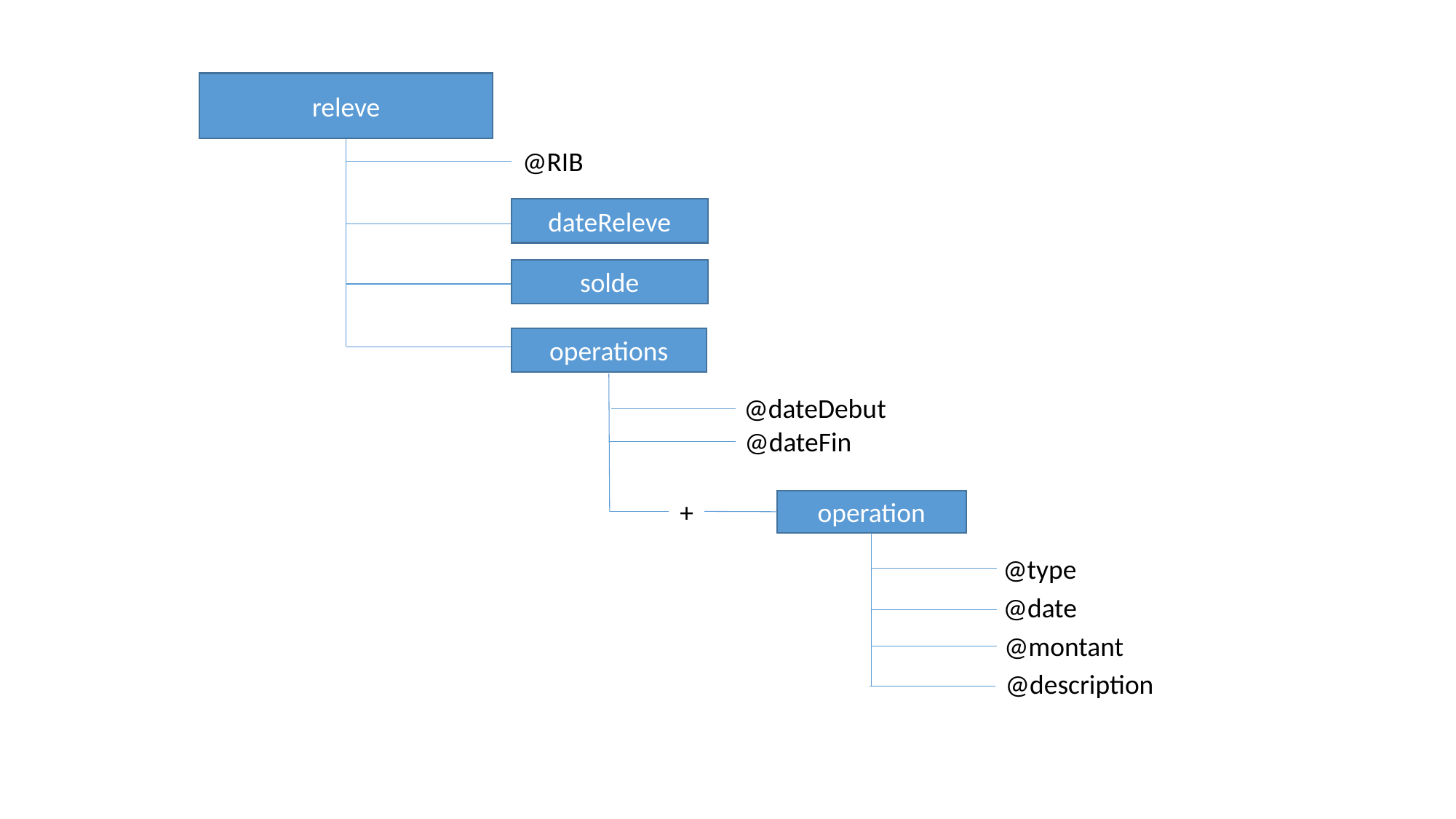

releve
@RIB
dateReleve
solde
operations
@dateDebut
@dateFin
+
operation
@type
@date
@montant
@description